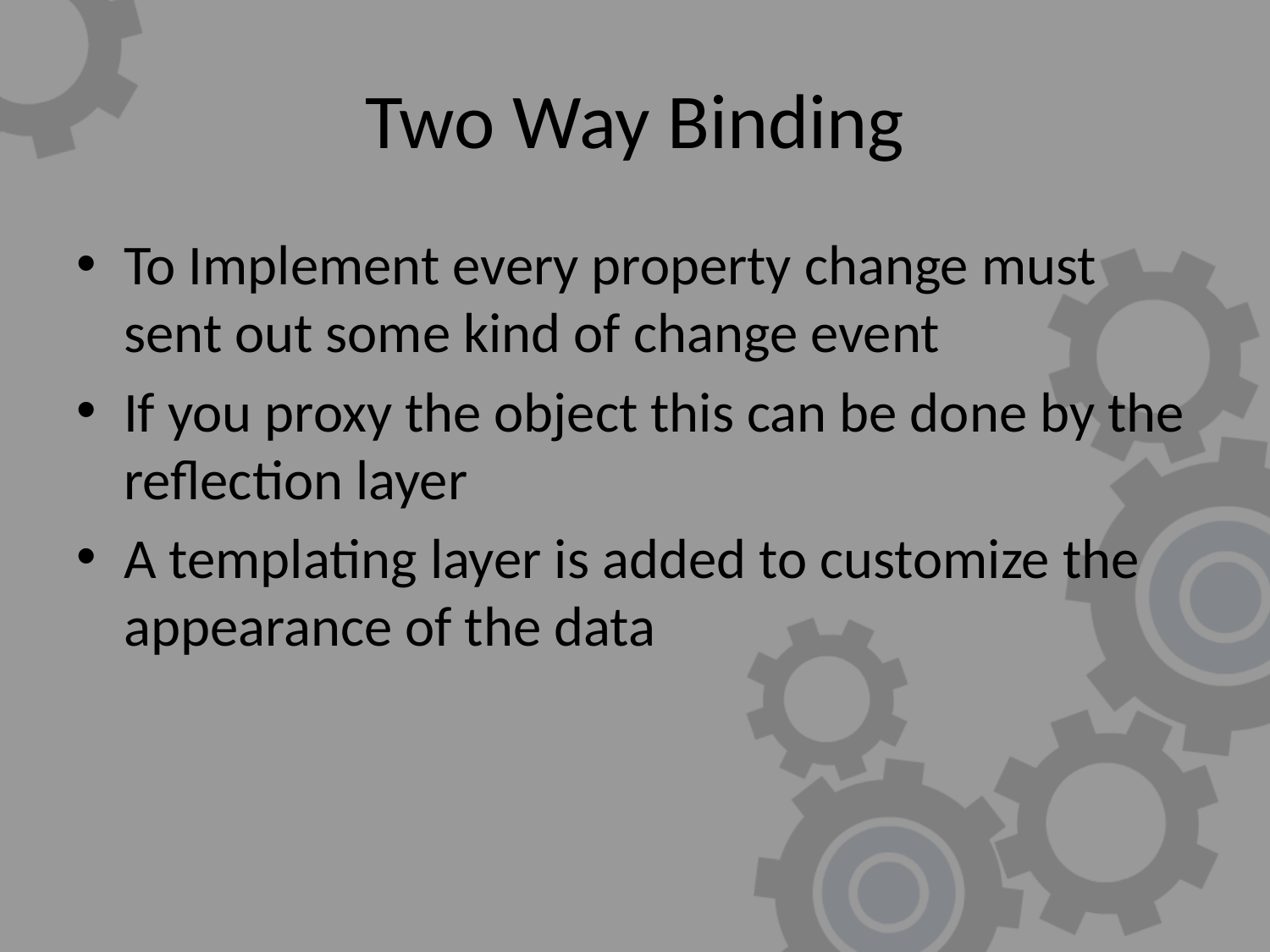

# Two Way Binding
To Implement every property change must sent out some kind of change event
If you proxy the object this can be done by the reflection layer
A templating layer is added to customize the appearance of the data